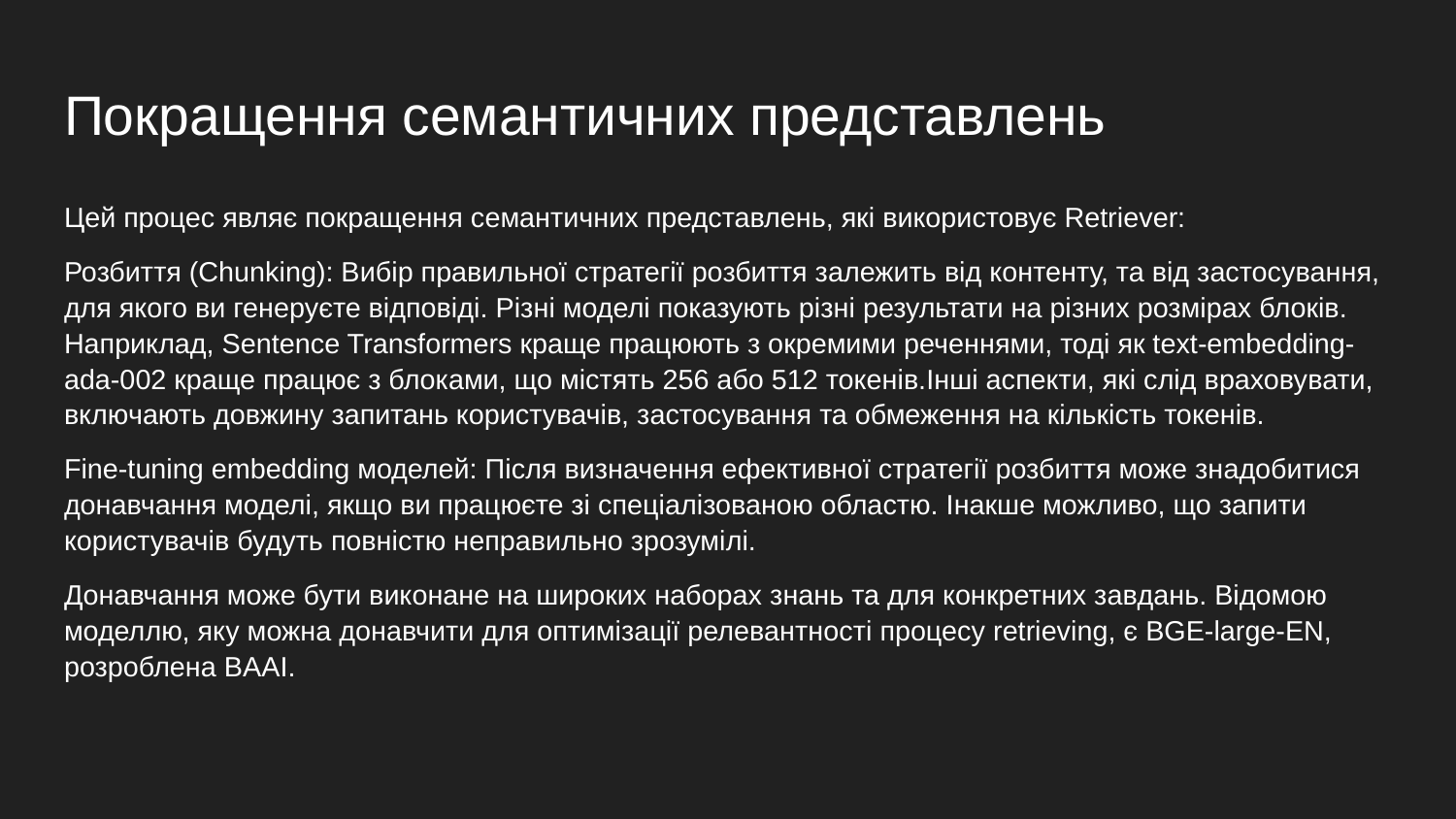

# Покращення семантичних представлень
Цей процес являє покращення семантичних представлень, які використовує Retriever:
Розбиття (Chunking): Вибір правильної стратегії розбиття залежить від контенту, та від застосування, для якого ви генеруєте відповіді. Різні моделі показують різні результати на різних розмірах блоків. Наприклад, Sentence Transformers краще працюють з окремими реченнями, тоді як text-embedding-ada-002 краще працює з блоками, що містять 256 або 512 токенів.Інші аспекти, які слід враховувати, включають довжину запитань користувачів, застосування та обмеження на кількість токенів.
Fine-tuning embedding моделей: Після визначення ефективної стратегії розбиття може знадобитися донавчання моделі, якщо ви працюєте зі спеціалізованою областю. Інакше можливо, що запити користувачів будуть повністю неправильно зрозумілі.
Донавчання може бути виконане на широких наборах знань та для конкретних завдань. Відомою моделлю, яку можна донавчити для оптимізації релевантності процесу retrieving, є BGE-large-EN, розроблена BAAI.